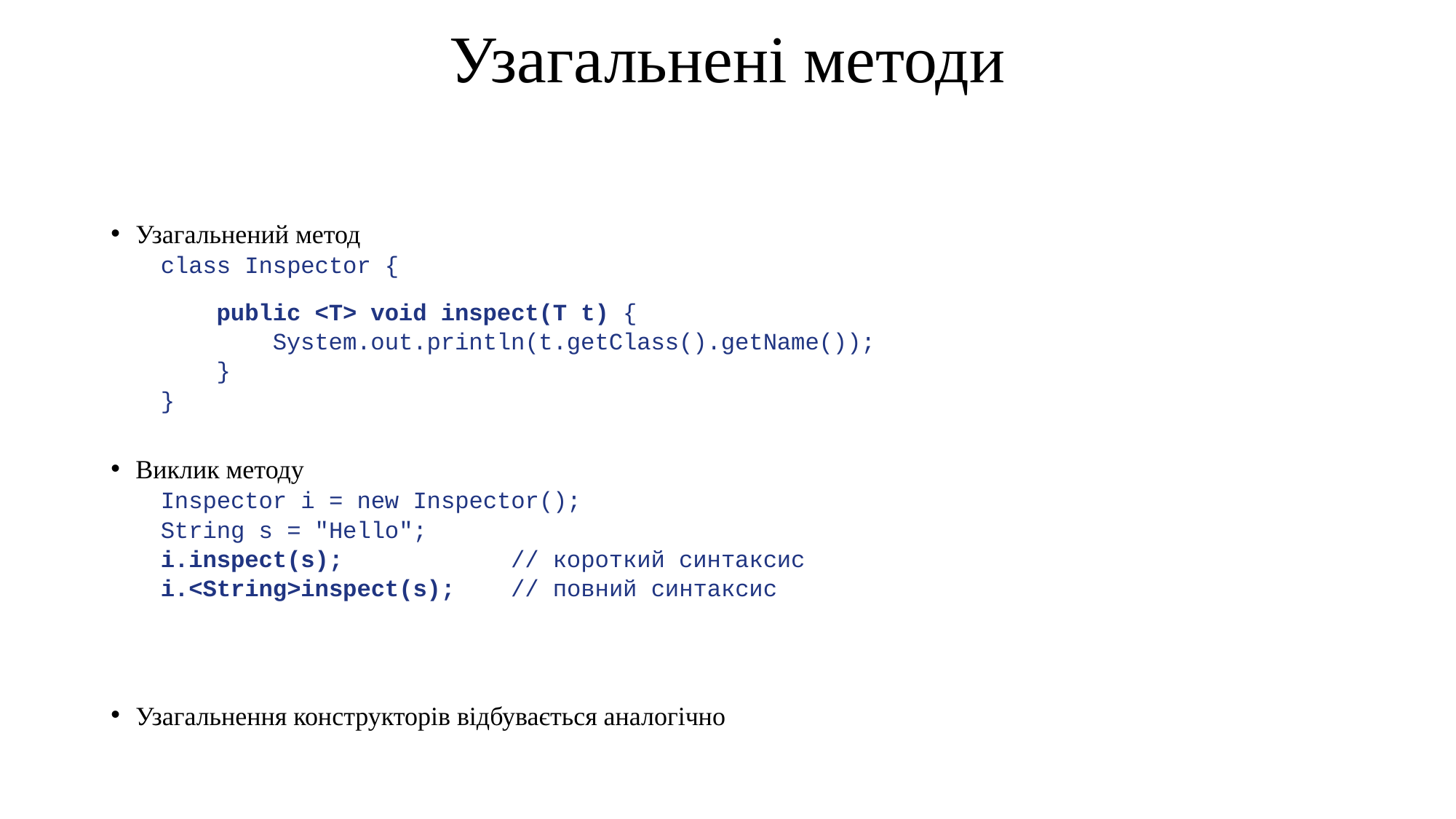

# Узагальнені методи
Узагальнений метод
class Inspector {

    public <T> void inspect(T t) {
        System.out.println(t.getClass().getName());
    }
}

Виклик методу
Inspector i = new Inspector();
String s = "Hello";
i.inspect(s);            // короткий синтаксис
i.<String>inspect(s);    // повний синтаксис

Узагальнення конструкторів відбувається аналогічно